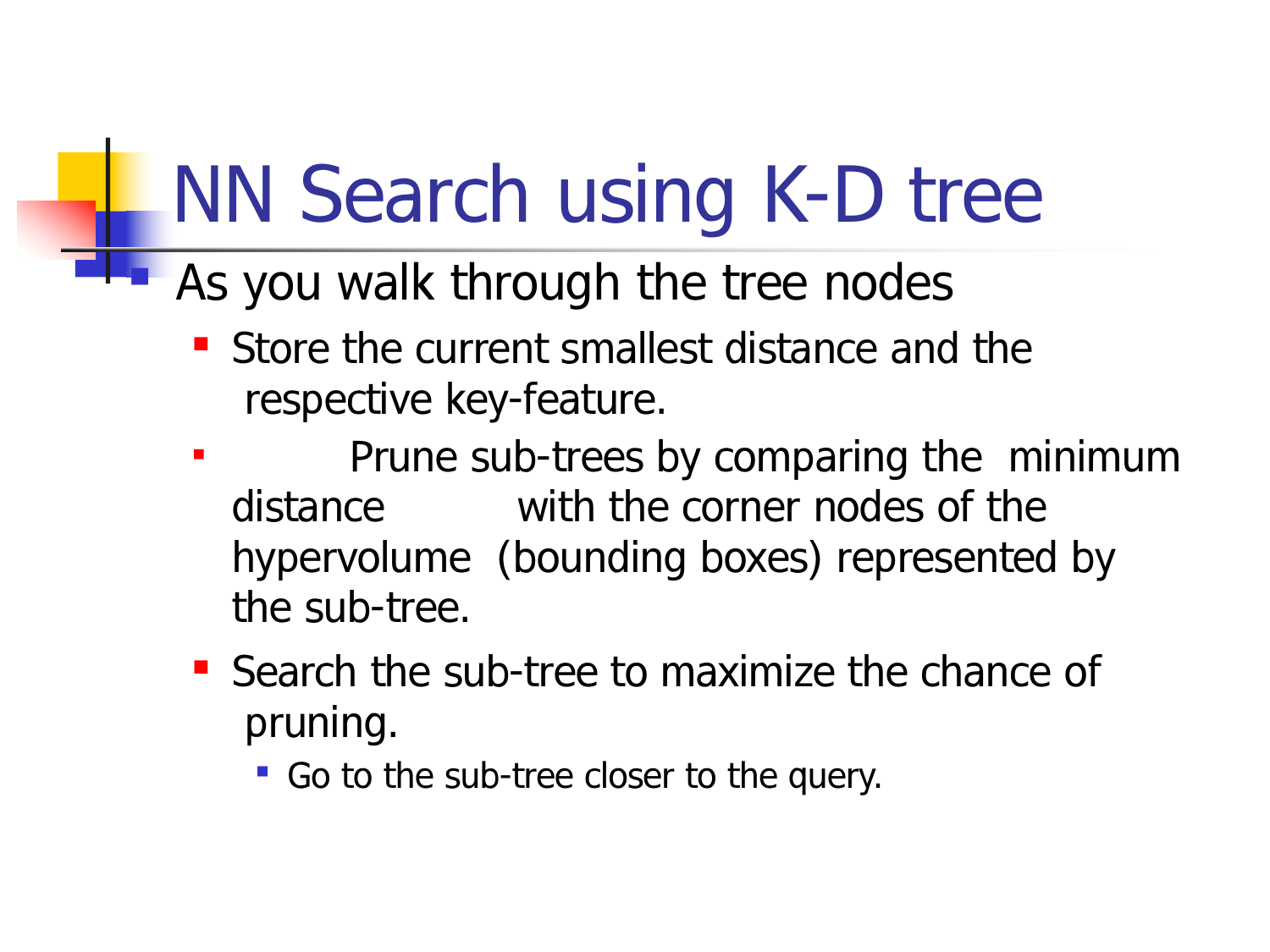

# NN Search using K-D tree
As you walk through the tree nodes
Store the current smallest distance and the  respective key-feature.
	Prune sub-trees by comparing the  minimum distance	with the corner nodes of the hypervolume  (bounding boxes) represented by the sub-tree.
Search the sub-tree to maximize the chance of  pruning.
Go to the sub-tree closer to the query.